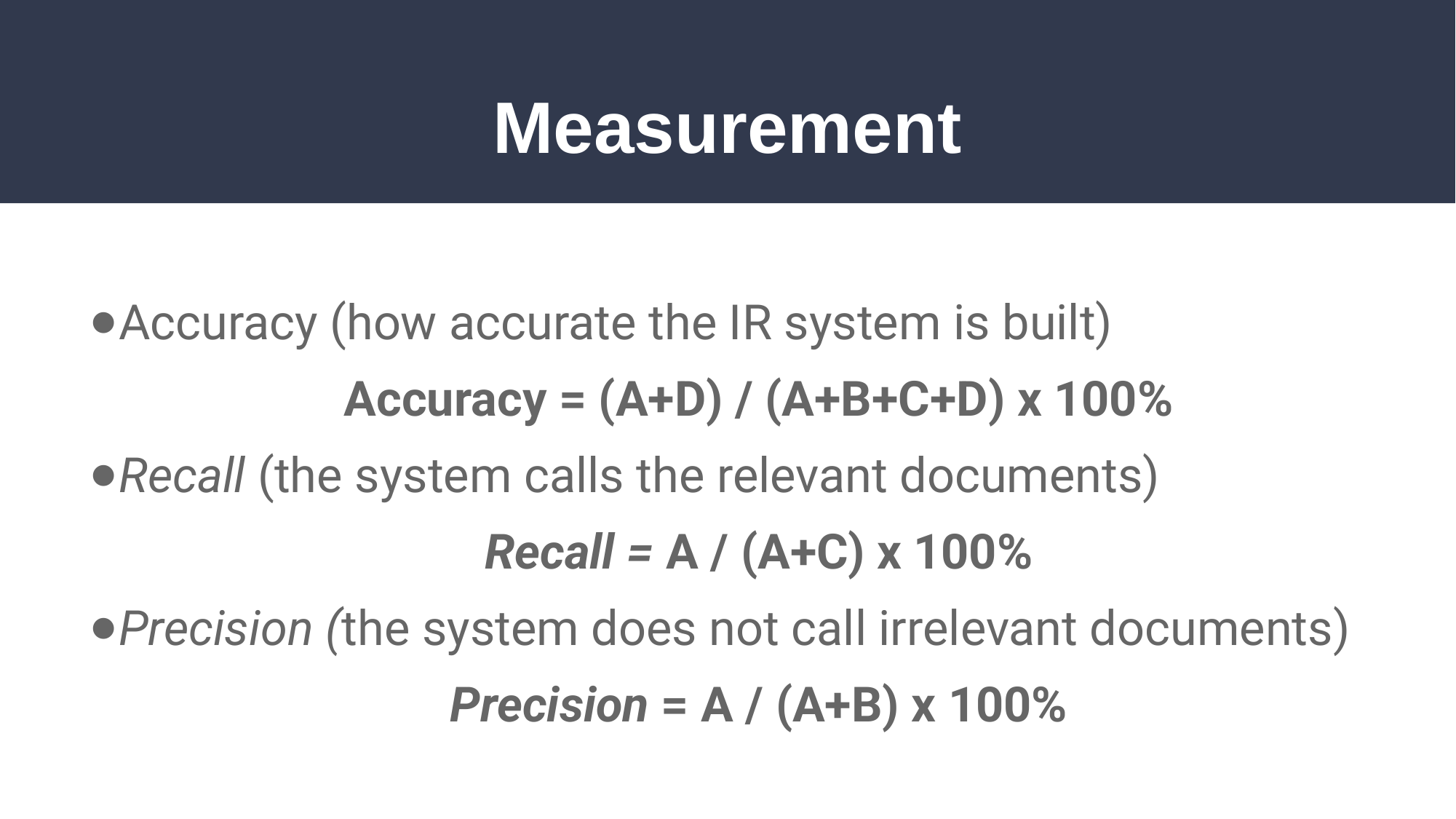

# Measurement
Accuracy (how accurate the IR system is built)
Accuracy = (A+D) / (A+B+C+D) x 100%
Recall (the system calls the relevant documents)
Recall = A / (A+C) x 100%
Precision (the system does not call irrelevant documents)
Precision = A / (A+B) x 100%